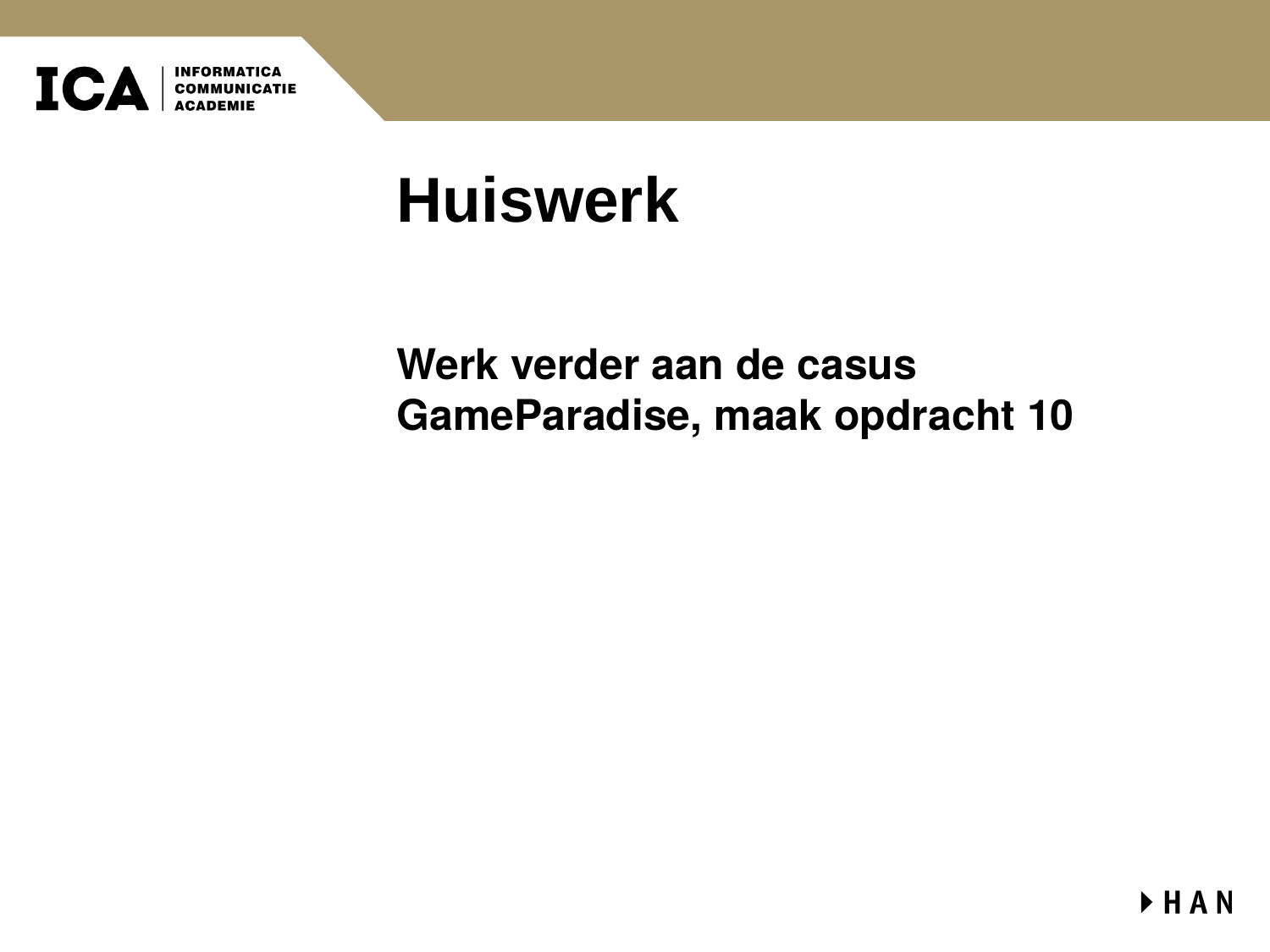

# Huiswerk

Werk verder aan de casus GameParadise, maak opdracht 10